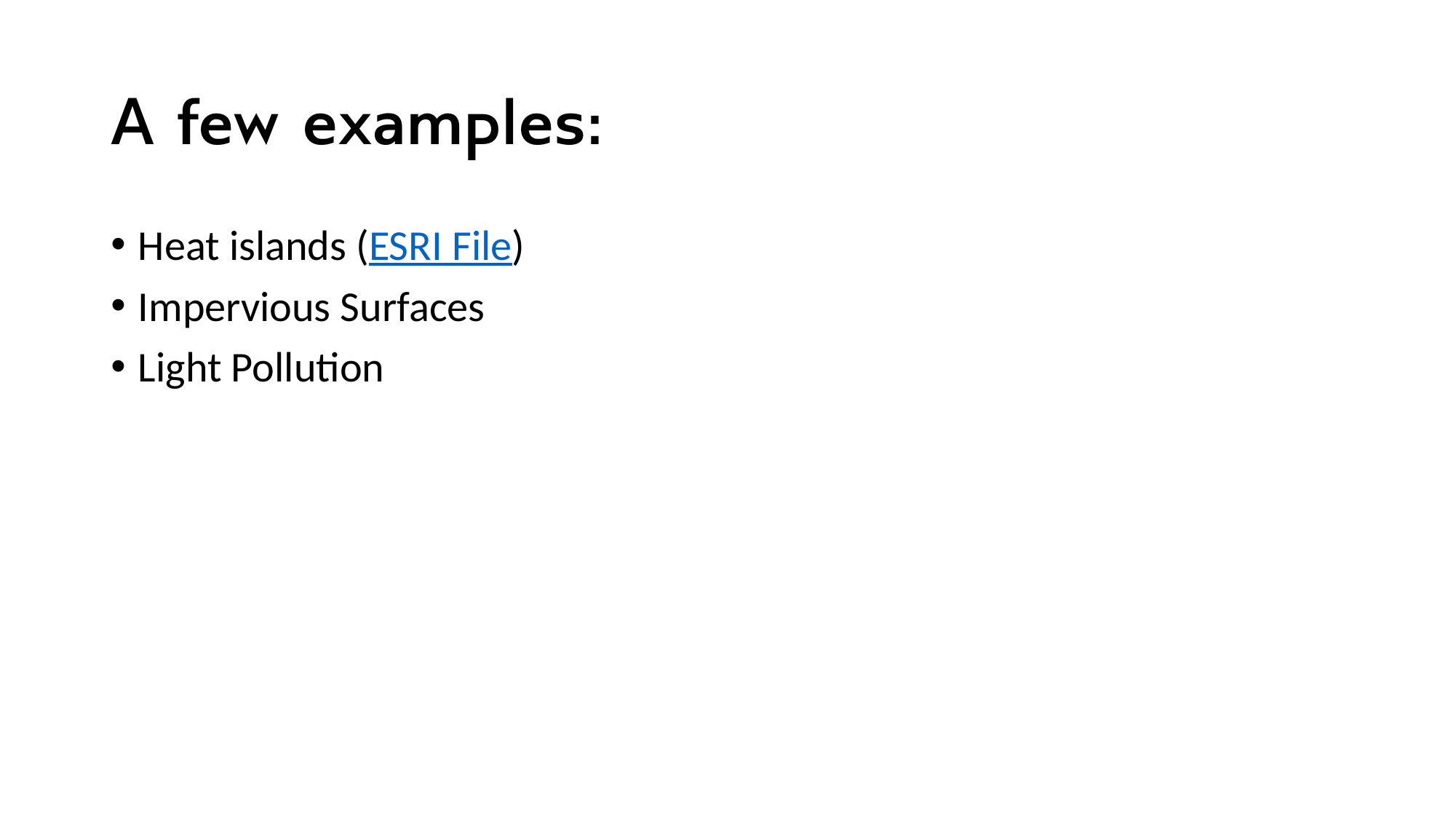

# A few examples:
Heat islands (ESRI File)
Impervious Surfaces
Light Pollution